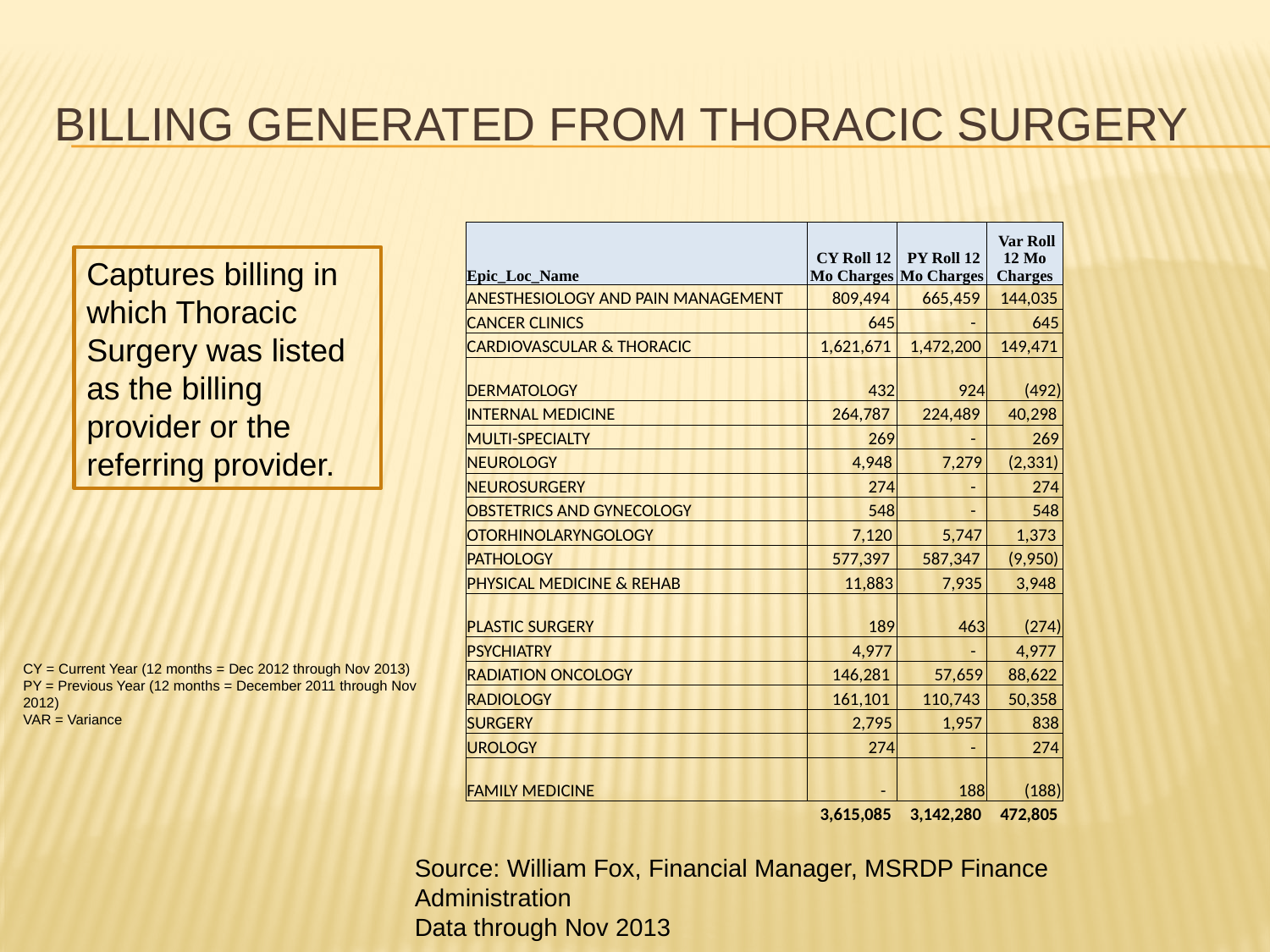

# Billing generated from Thoracic surgery
| Epic\_Loc\_Name | CY Roll 12 Mo Charges | PY Roll 12 Mo Charges | Var Roll 12 Mo Charges |
| --- | --- | --- | --- |
| ANESTHESIOLOGY AND PAIN MANAGEMENT | 809,494 | 665,459 | 144,035 |
| CANCER CLINICS | 645 | - | 645 |
| CARDIOVASCULAR & THORACIC | 1,621,671 | 1,472,200 | 149,471 |
| DERMATOLOGY | 432 | 924 | (492) |
| INTERNAL MEDICINE | 264,787 | 224,489 | 40,298 |
| MULTI-SPECIALTY | 269 | - | 269 |
| NEUROLOGY | 4,948 | 7,279 | (2,331) |
| NEUROSURGERY | 274 | - | 274 |
| OBSTETRICS AND GYNECOLOGY | 548 | - | 548 |
| OTORHINOLARYNGOLOGY | 7,120 | 5,747 | 1,373 |
| PATHOLOGY | 577,397 | 587,347 | (9,950) |
| PHYSICAL MEDICINE & REHAB | 11,883 | 7,935 | 3,948 |
| PLASTIC SURGERY | 189 | 463 | (274) |
| PSYCHIATRY | 4,977 | - | 4,977 |
| RADIATION ONCOLOGY | 146,281 | 57,659 | 88,622 |
| RADIOLOGY | 161,101 | 110,743 | 50,358 |
| SURGERY | 2,795 | 1,957 | 838 |
| UROLOGY | 274 | - | 274 |
| FAMILY MEDICINE | - | 188 | (188) |
|  | 3,615,085 | 3,142,280 | 472,805 |
Captures billing in which Thoracic Surgery was listed as the billing provider or the referring provider.
CY = Current Year (12 months = Dec 2012 through Nov 2013)
PY = Previous Year (12 months = December 2011 through Nov 2012)
VAR = Variance
Source: William Fox, Financial Manager, MSRDP Finance Administration
Data through Nov 2013